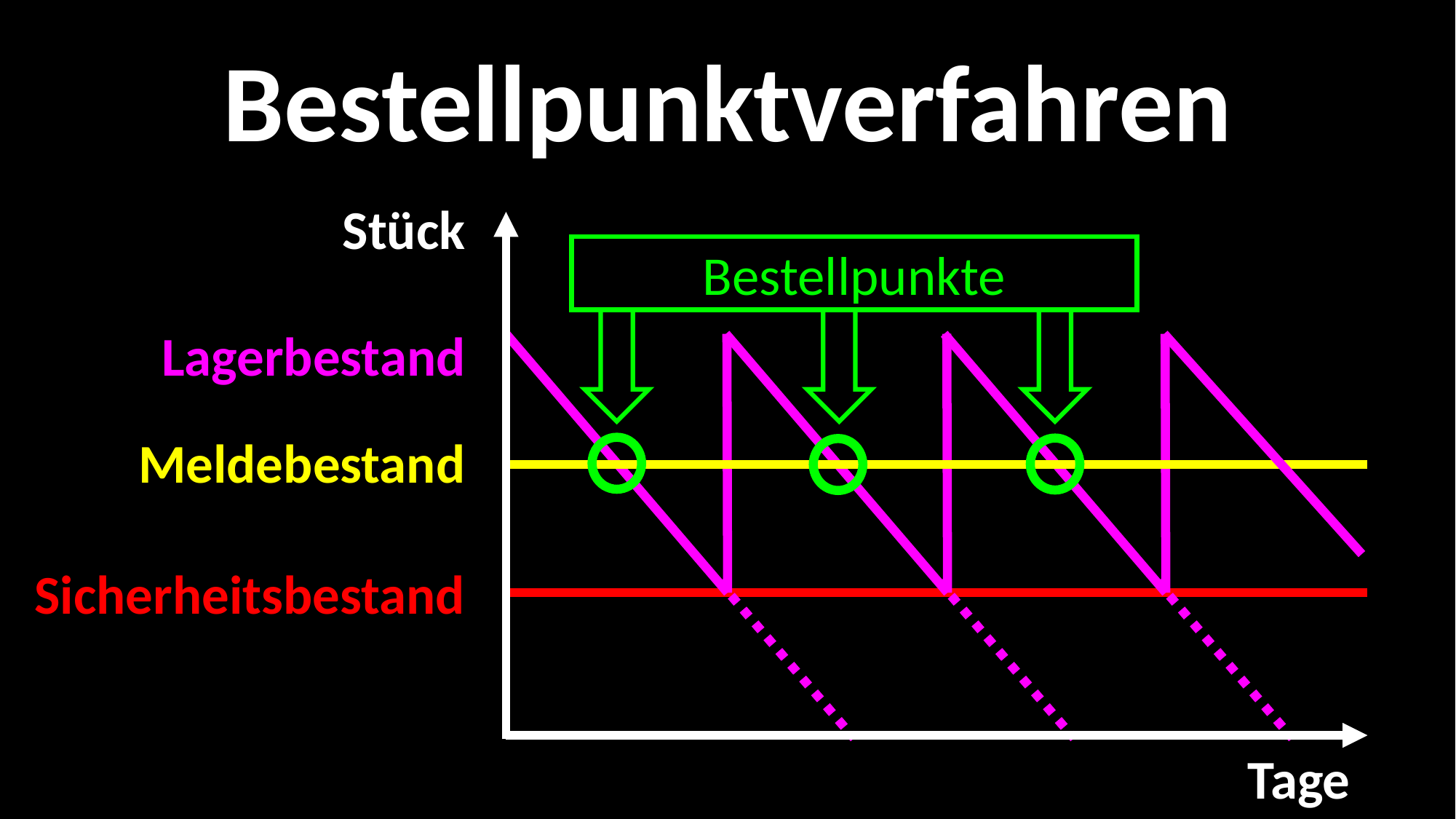

# Bestellpunktverfahren
Stück
Bestellpunkte

Lagerbestand
Meldebestand

Sicherheitsbestand
Tage